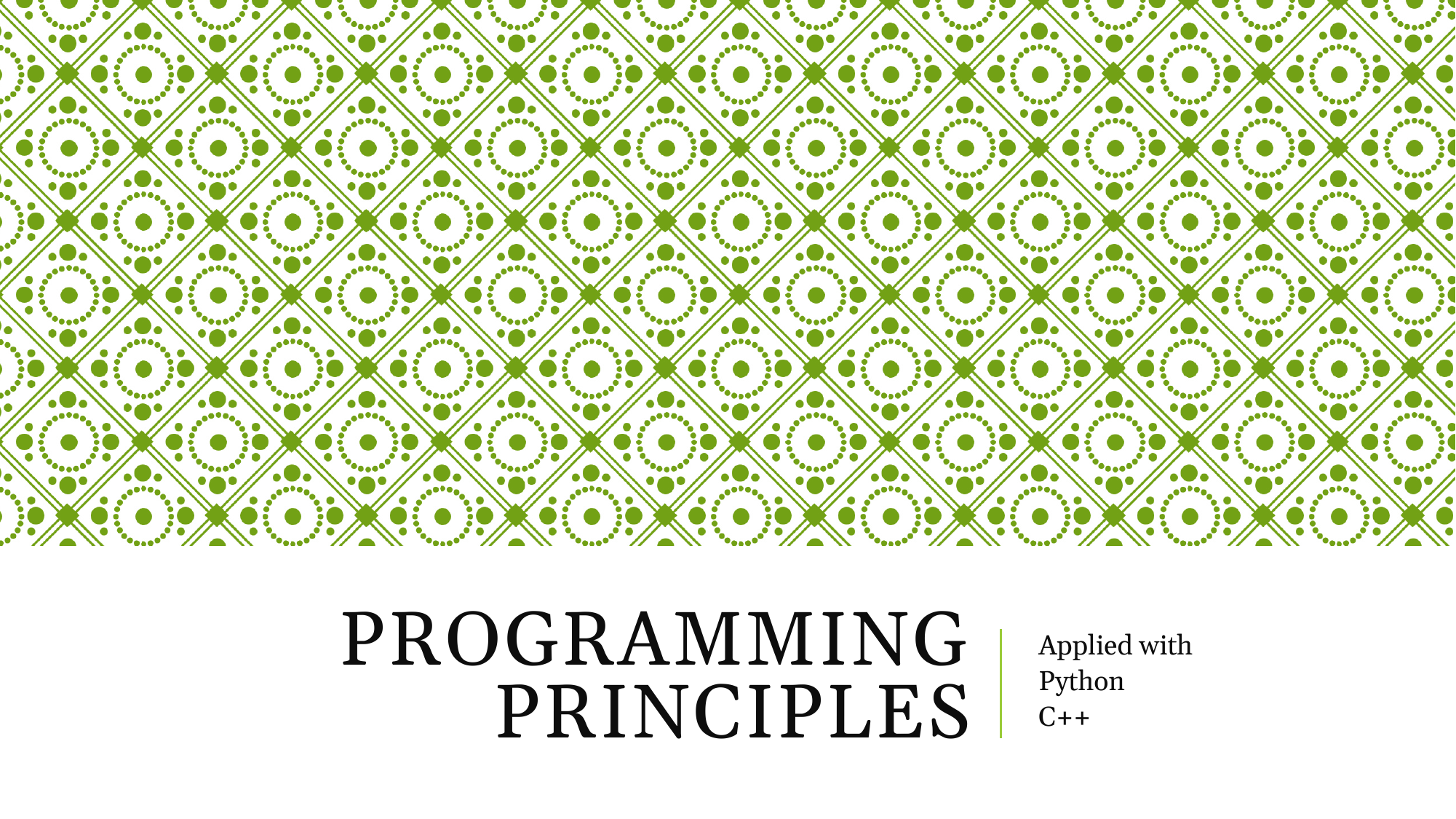

# Programming Principles
Applied with
Python
C++